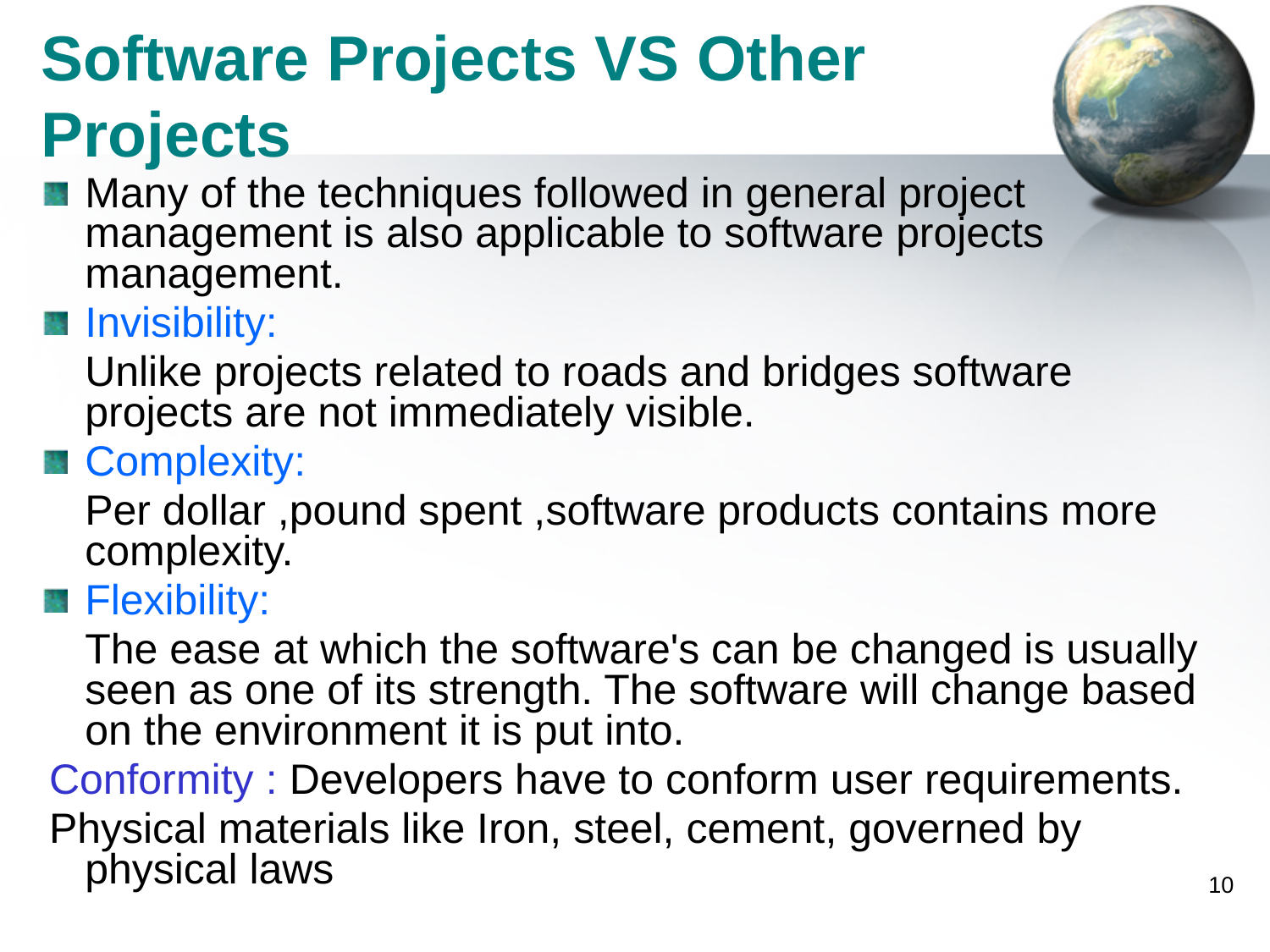

# Software Projects VS Other Projects
Many of the techniques followed in general project management is also applicable to software projects management.
Invisibility:
	Unlike projects related to roads and bridges software projects are not immediately visible.
Complexity:
	Per dollar ,pound spent ,software products contains more complexity.
Flexibility:
	The ease at which the software's can be changed is usually seen as one of its strength. The software will change based on the environment it is put into.
 Conformity : Developers have to conform user requirements.
 Physical materials like Iron, steel, cement, governed by physical laws

10